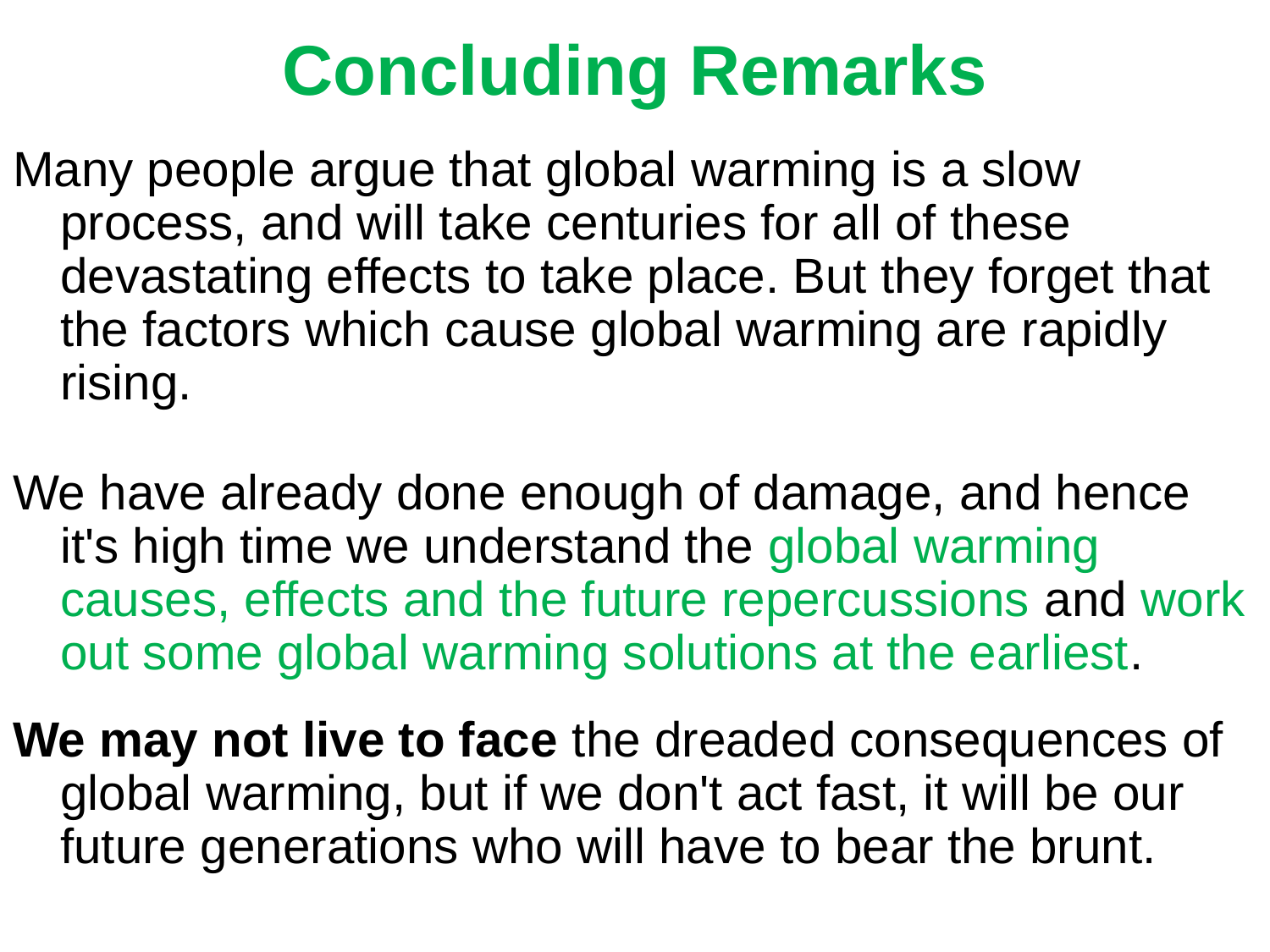

# Concluding Remarks
Many people argue that global warming is a slow process, and will take centuries for all of these devastating effects to take place. But they forget that the factors which cause global warming are rapidly rising.

We have already done enough of damage, and hence it's high time we understand the global warming causes, effects and the future repercussions and work out some global warming solutions at the earliest.

We may not live to face the dreaded consequences of global warming, but if we don't act fast, it will be our future generations who will have to bear the brunt.